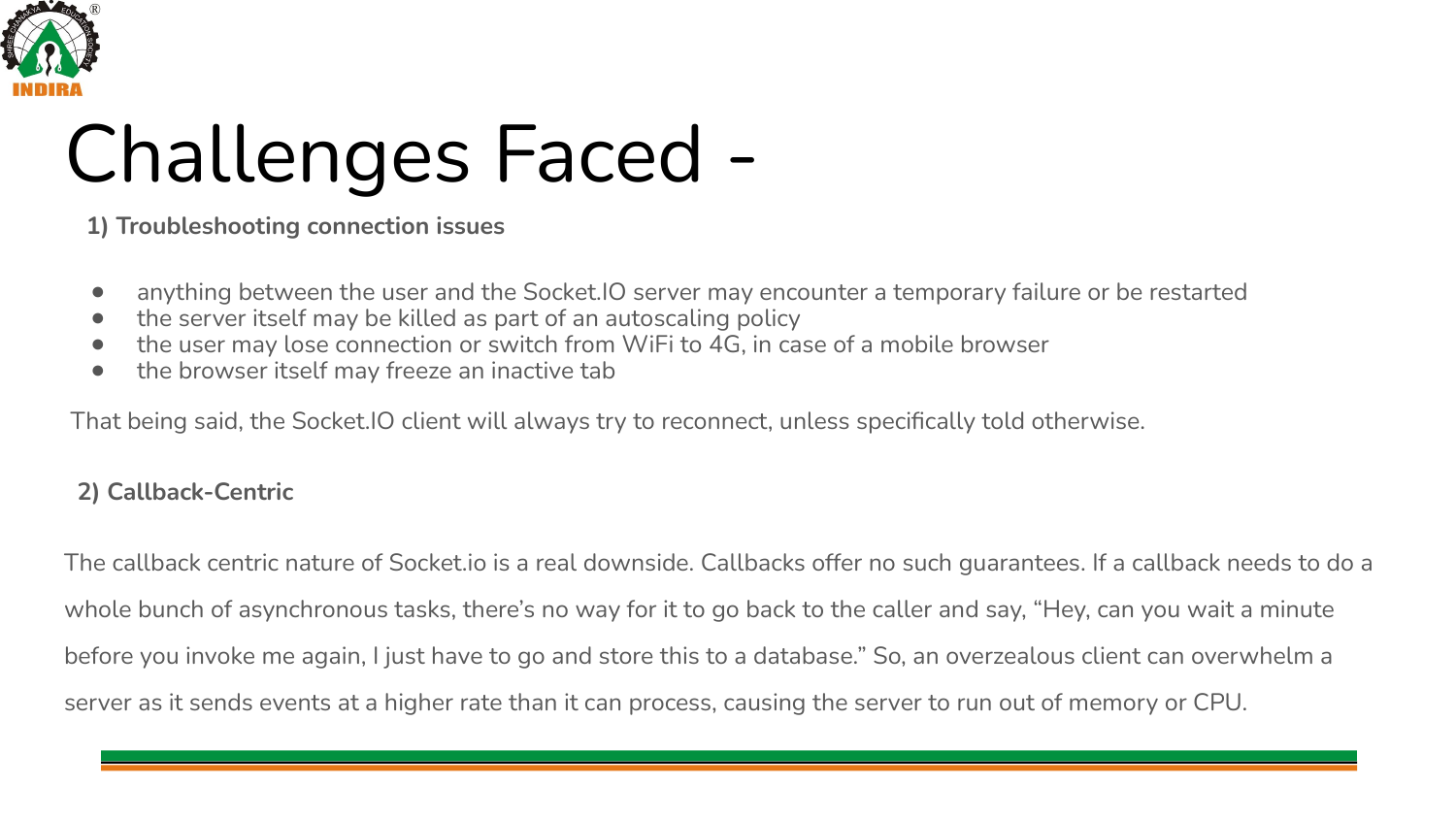

# Challenges Faced -
1) Troubleshooting connection issues
anything between the user and the Socket.IO server may encounter a temporary failure or be restarted
the server itself may be killed as part of an autoscaling policy
the user may lose connection or switch from WiFi to 4G, in case of a mobile browser
the browser itself may freeze an inactive tab
 That being said, the Socket.IO client will always try to reconnect, unless specifically told otherwise.
  2) Callback-Centric
The callback centric nature of Socket.io is a real downside. Callbacks offer no such guarantees. If a callback needs to do a whole bunch of asynchronous tasks, there’s no way for it to go back to the caller and say, “Hey, can you wait a minute before you invoke me again, I just have to go and store this to a database.” So, an overzealous client can overwhelm a server as it sends events at a higher rate than it can process, causing the server to run out of memory or CPU.